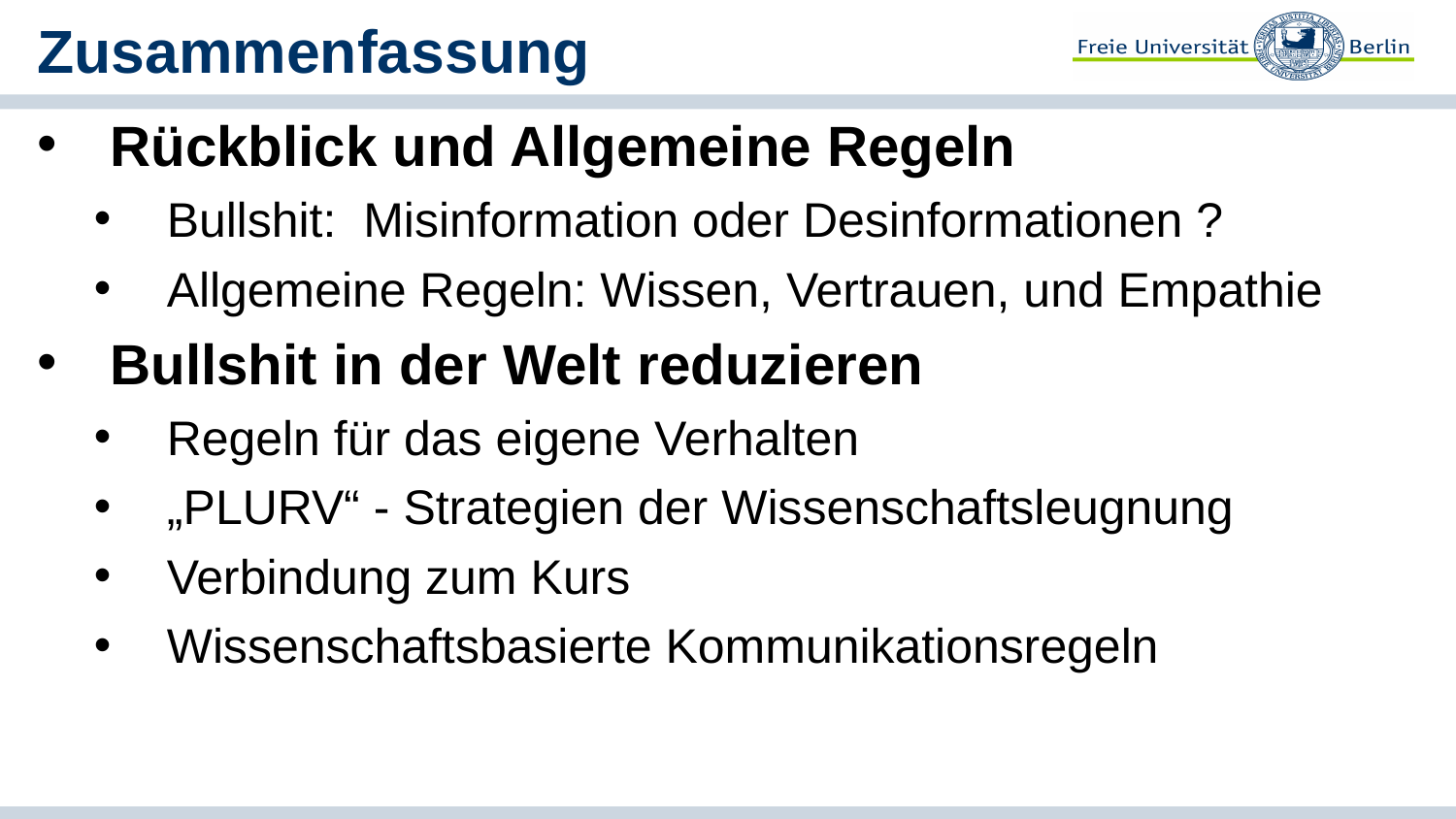

# Zusammenfassung
Rückblick und Allgemeine Regeln
Bullshit:  Misinformation oder Desinformationen ?
Allgemeine Regeln: Wissen, Vertrauen, und Empathie
Bullshit in der Welt reduzieren
Regeln für das eigene Verhalten
„PLURV“ - Strategien der Wissenschaftsleugnung
Verbindung zum Kurs
Wissenschaftsbasierte Kommunikationsregeln